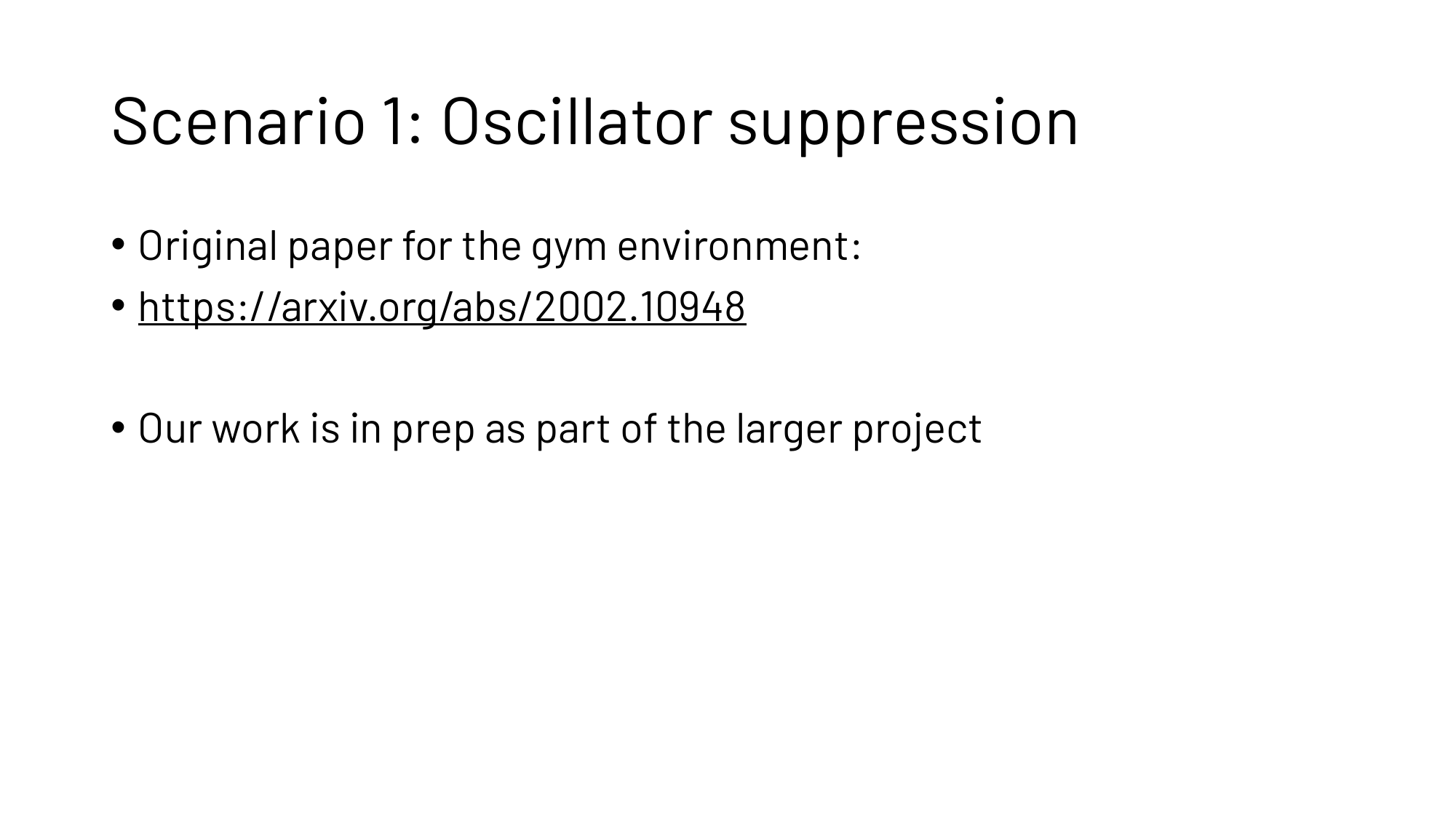

# Scenario 1: Oscillator suppression
Original paper for the gym environment:
https://arxiv.org/abs/2002.10948

Our work is in prep as part of the larger project